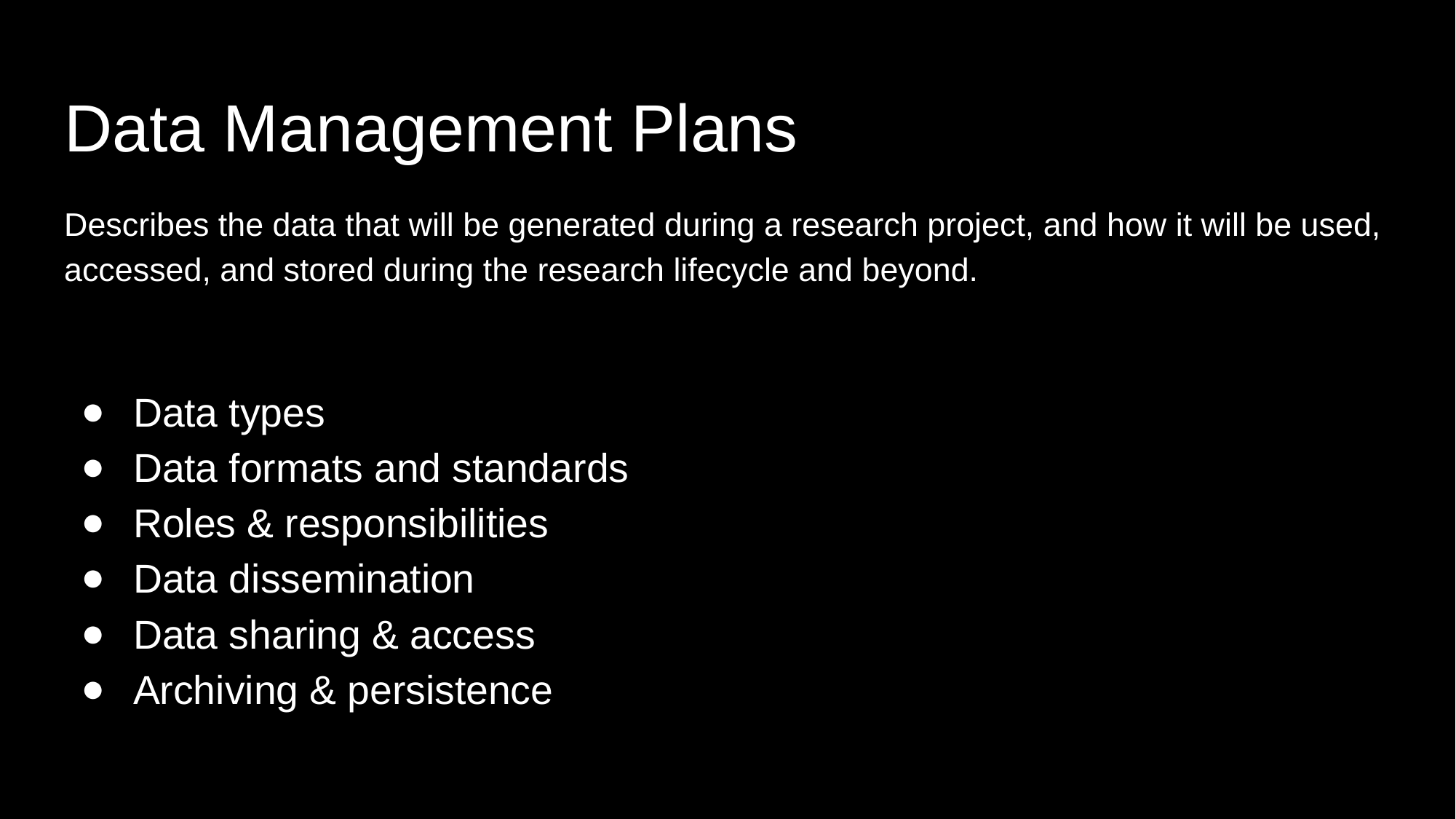

# Data Management Plans
Describes the data that will be generated during a research project, and how it will be used, accessed, and stored during the research lifecycle and beyond.

Data types
Data formats and standards
Roles & responsibilities
Data dissemination
Data sharing & access
Archiving & persistence